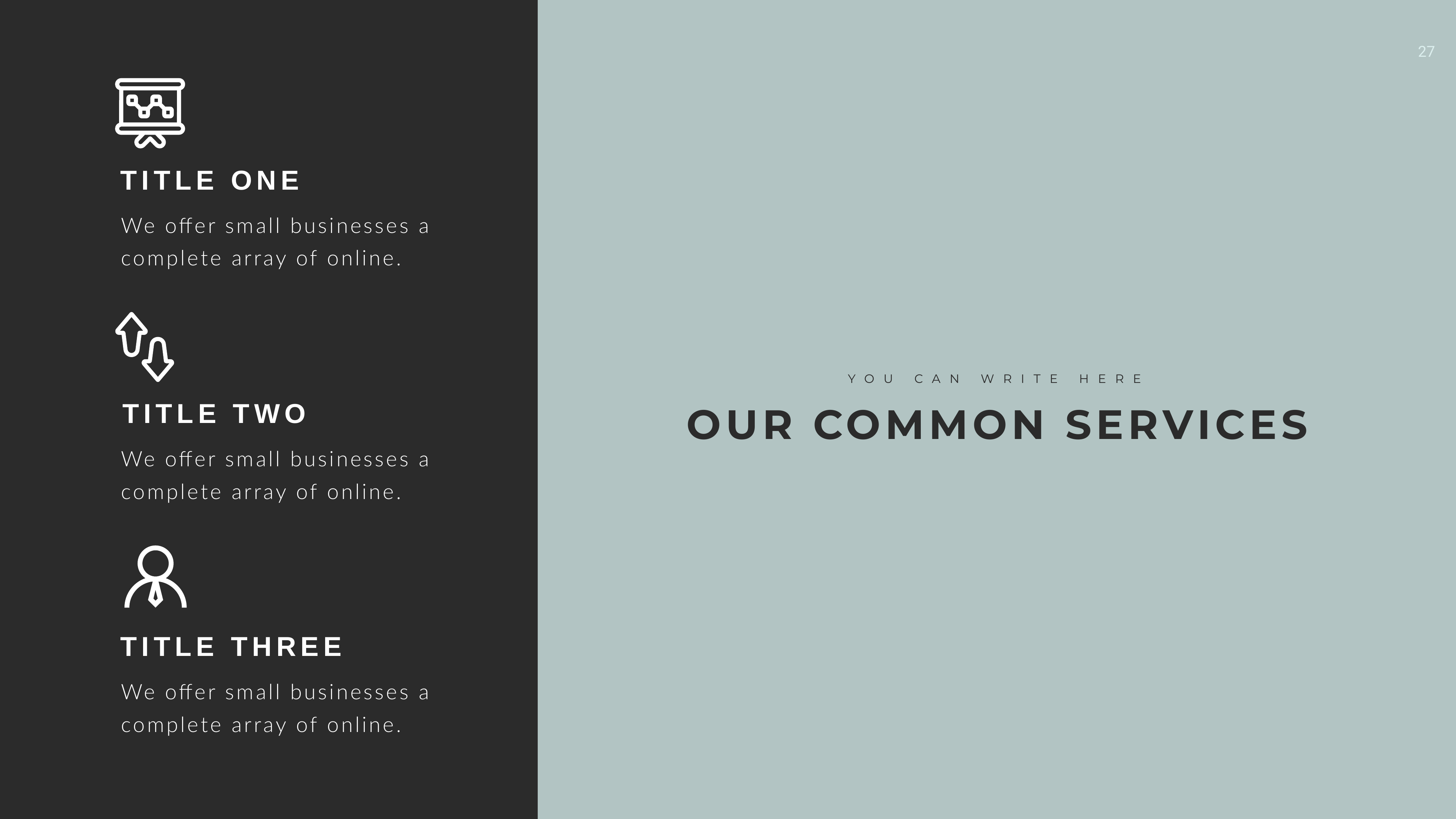

TITLE ONE
We offer small businesses a complete array of online.

TITLE TWO
We offer small businesses a complete array of online.
YOU CAN WRITE HERE
OUR COMMON SERVICES

TITLE THREE
We offer small businesses a complete array of online.